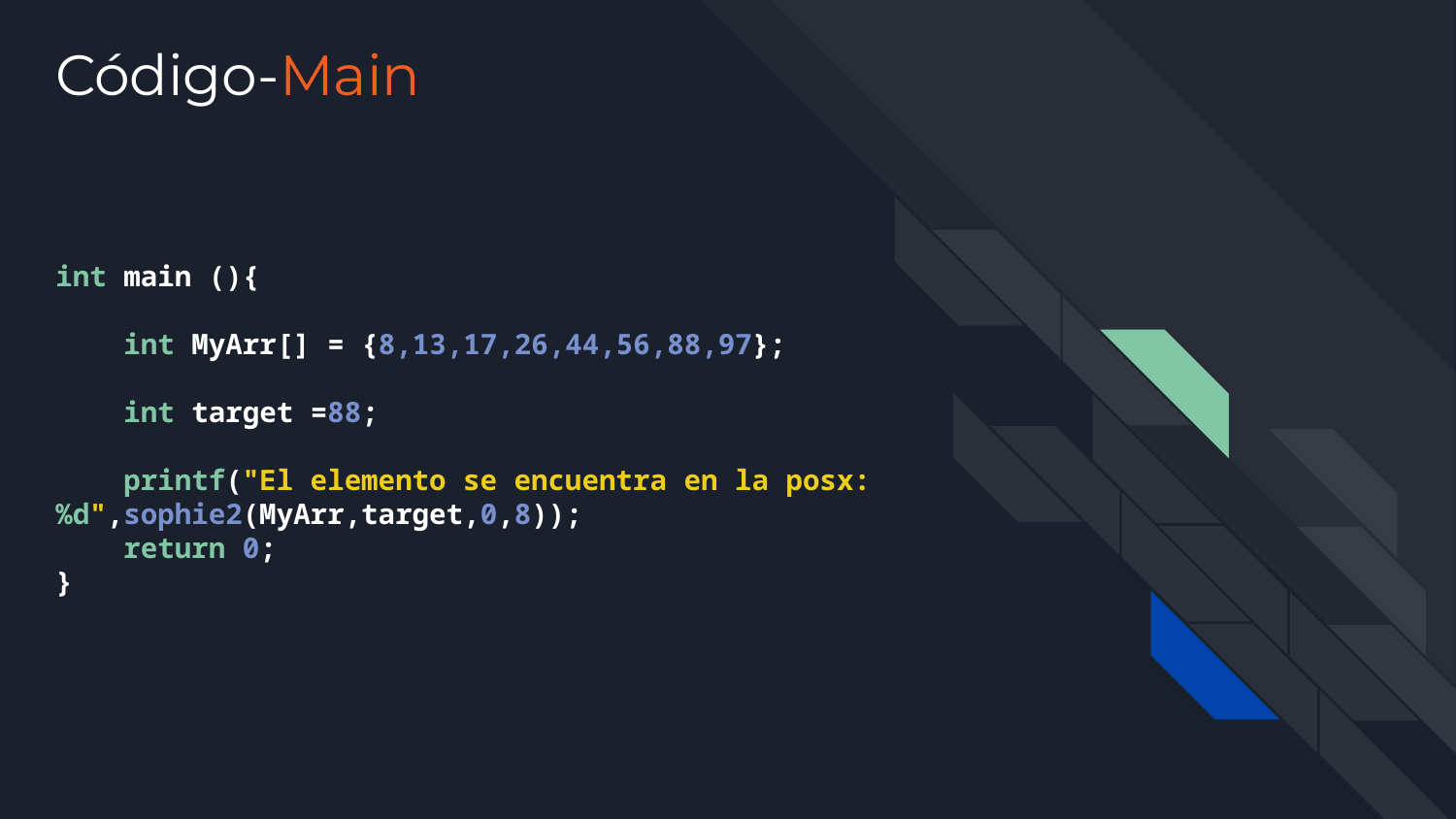

Código-Main
# int main (){

    int MyArr[] = {8,13,17,26,44,56,88,97};

    int target =88;

    printf("El elemento se encuentra en la posx: %d",sophie2(MyArr,target,0,8));
    return 0;
}